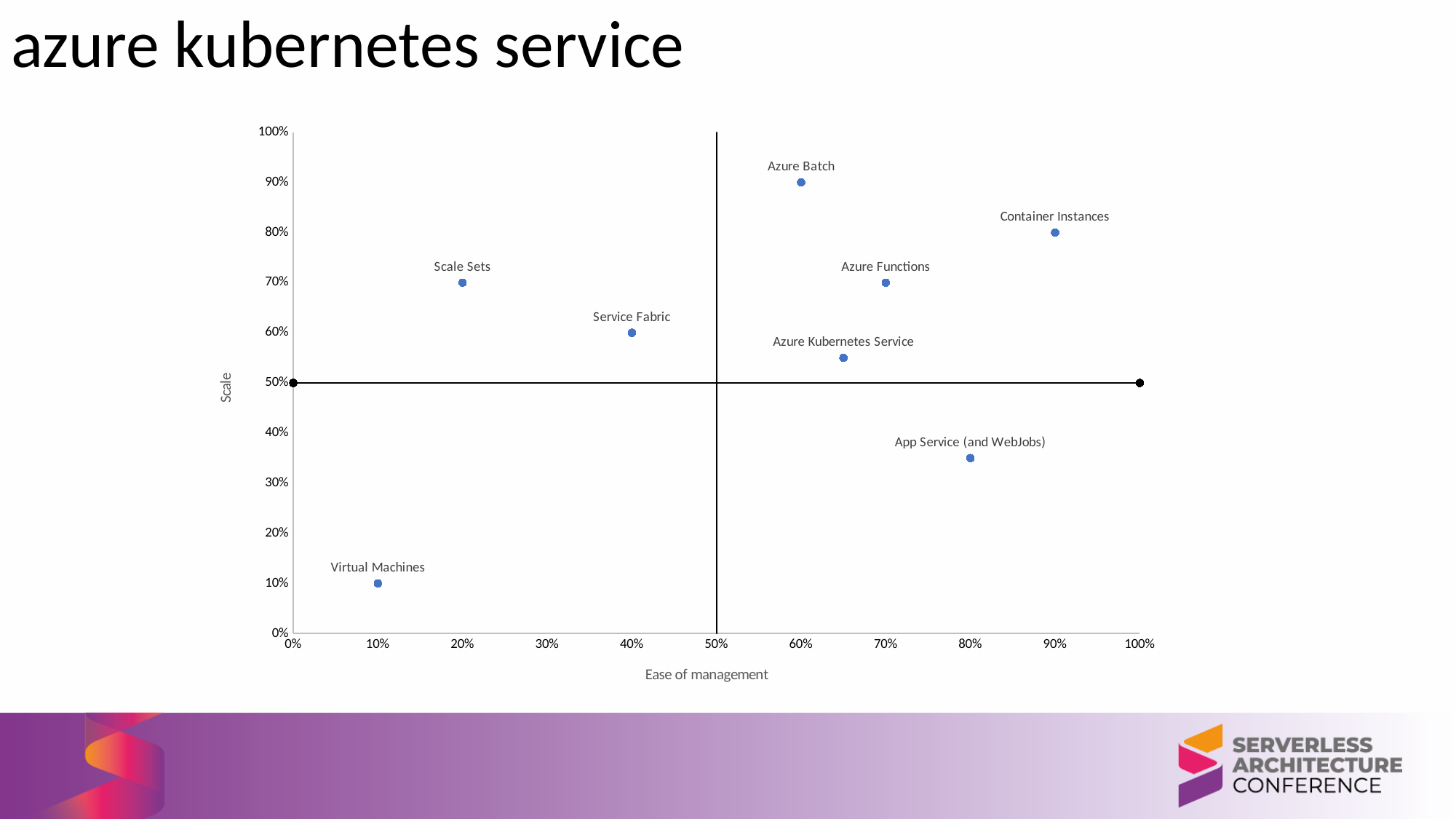

# azure kubernetes service

### Chart

| Category |  |  |  |
|---|---|---|---|